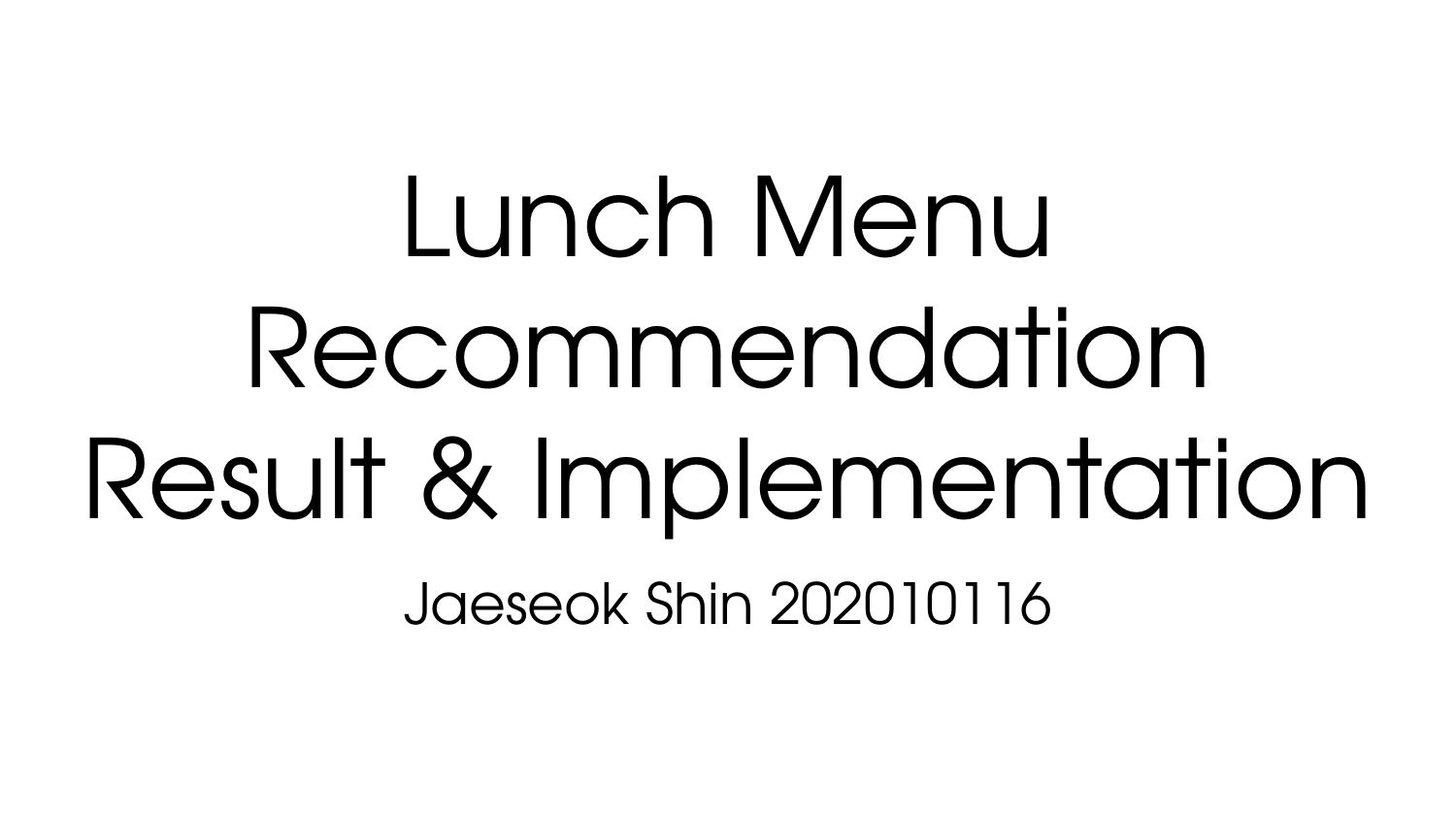

# Lunch Menu Recommendation Result & Implementation
Jaeseok Shin 202010116